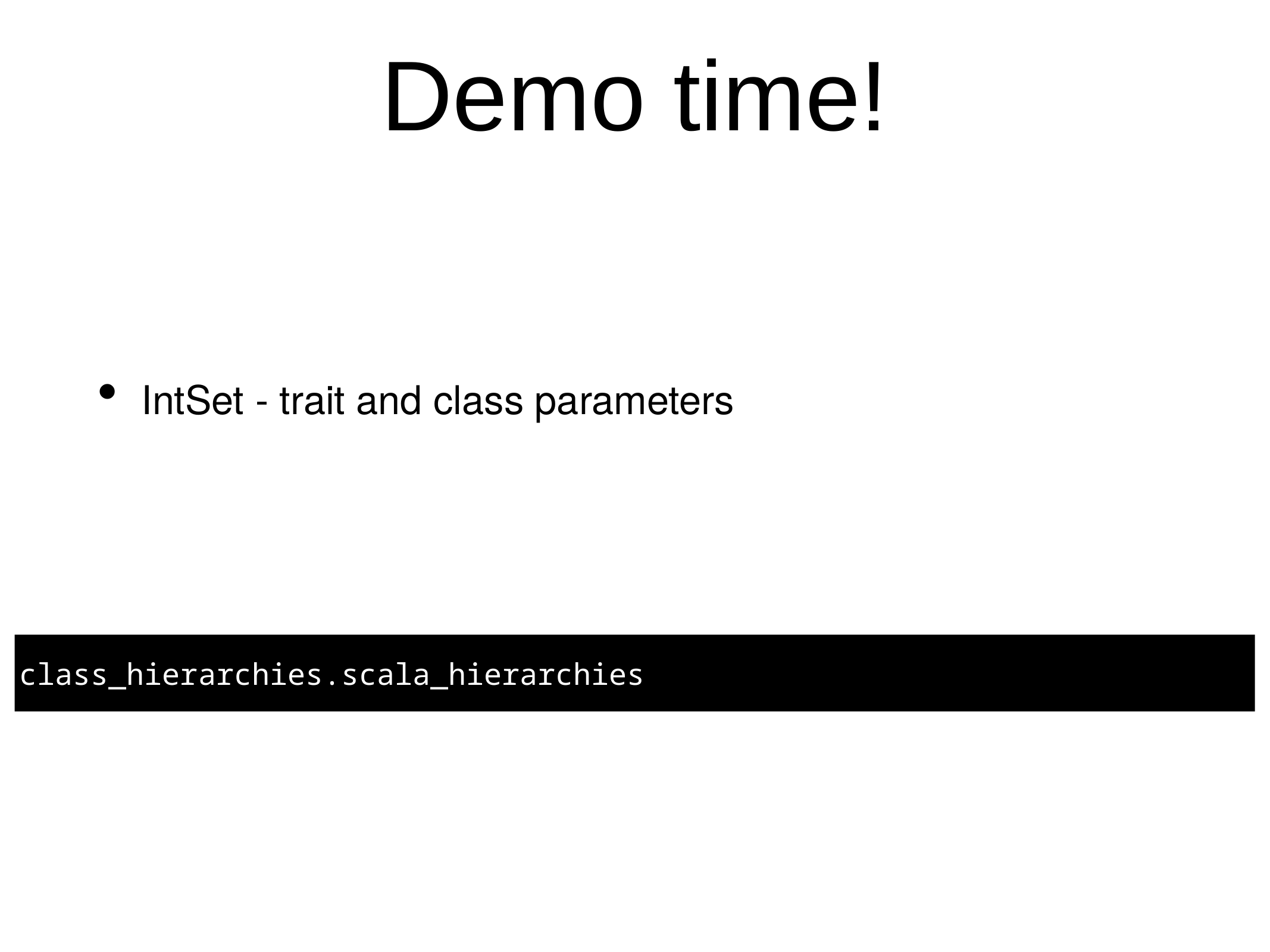

# Demo time!
IntSet - trait and class parameters
class_hierarchies.scala_hierarchies